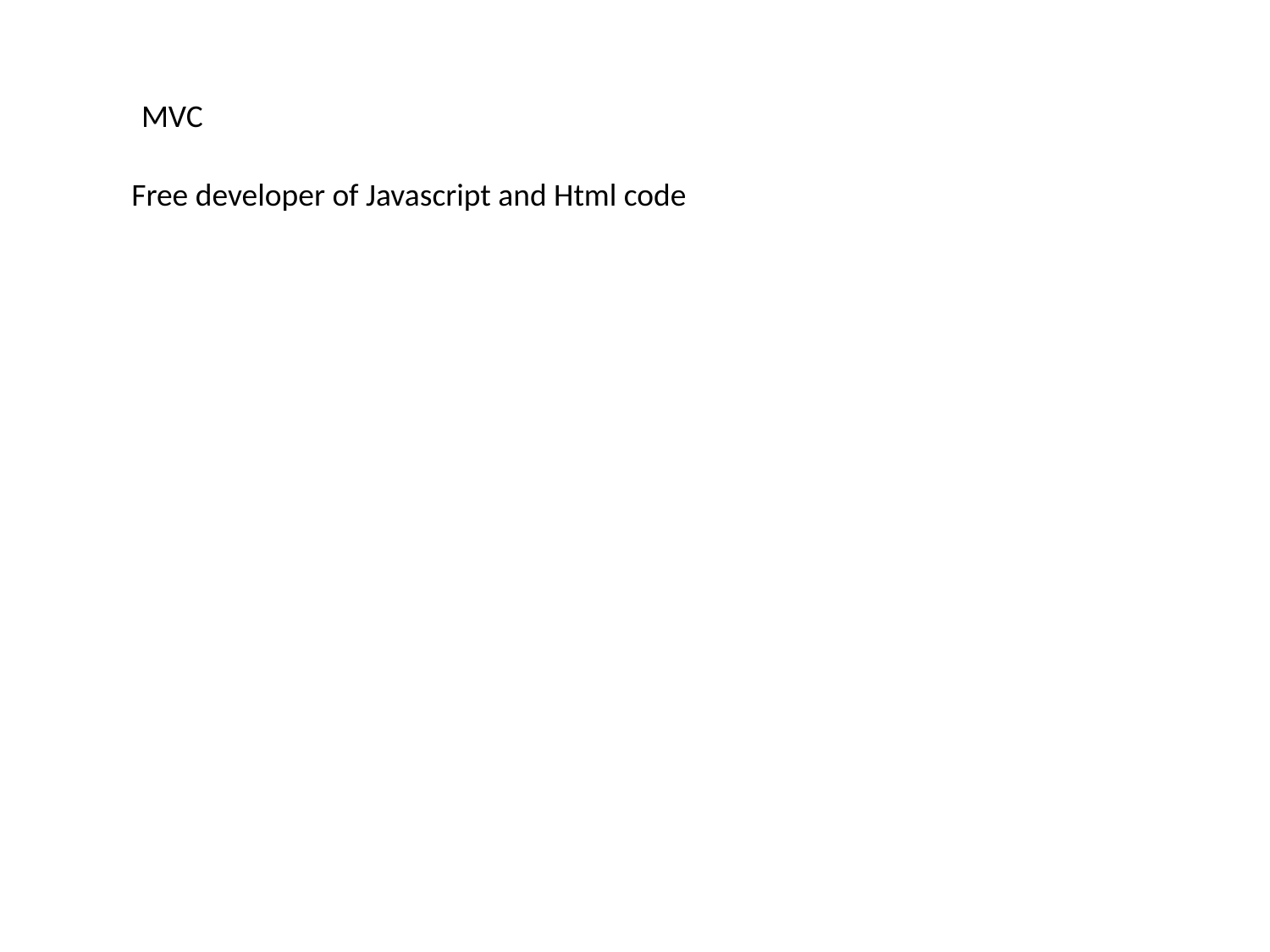

MVC
Free developer of Javascript and Html code